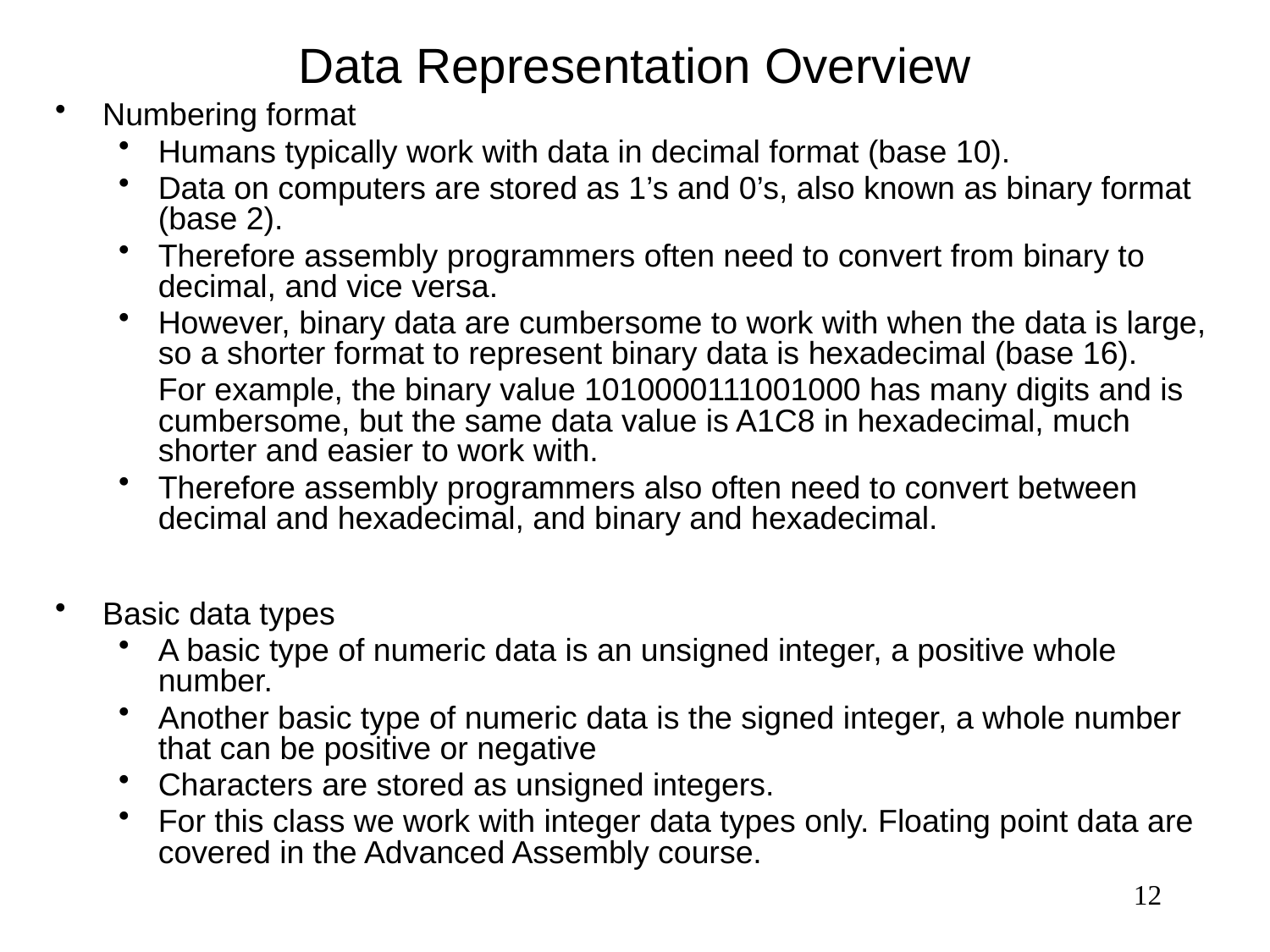

# Data Representation Overview
Numbering format
Humans typically work with data in decimal format (base 10).
Data on computers are stored as 1’s and 0’s, also known as binary format (base 2).
Therefore assembly programmers often need to convert from binary to decimal, and vice versa.
However, binary data are cumbersome to work with when the data is large, so a shorter format to represent binary data is hexadecimal (base 16).
	For example, the binary value 1010000111001000 has many digits and is cumbersome, but the same data value is A1C8 in hexadecimal, much shorter and easier to work with.
Therefore assembly programmers also often need to convert between decimal and hexadecimal, and binary and hexadecimal.

Basic data types
A basic type of numeric data is an unsigned integer, a positive whole number.
Another basic type of numeric data is the signed integer, a whole number that can be positive or negative
Characters are stored as unsigned integers.
For this class we work with integer data types only. Floating point data are covered in the Advanced Assembly course.

12